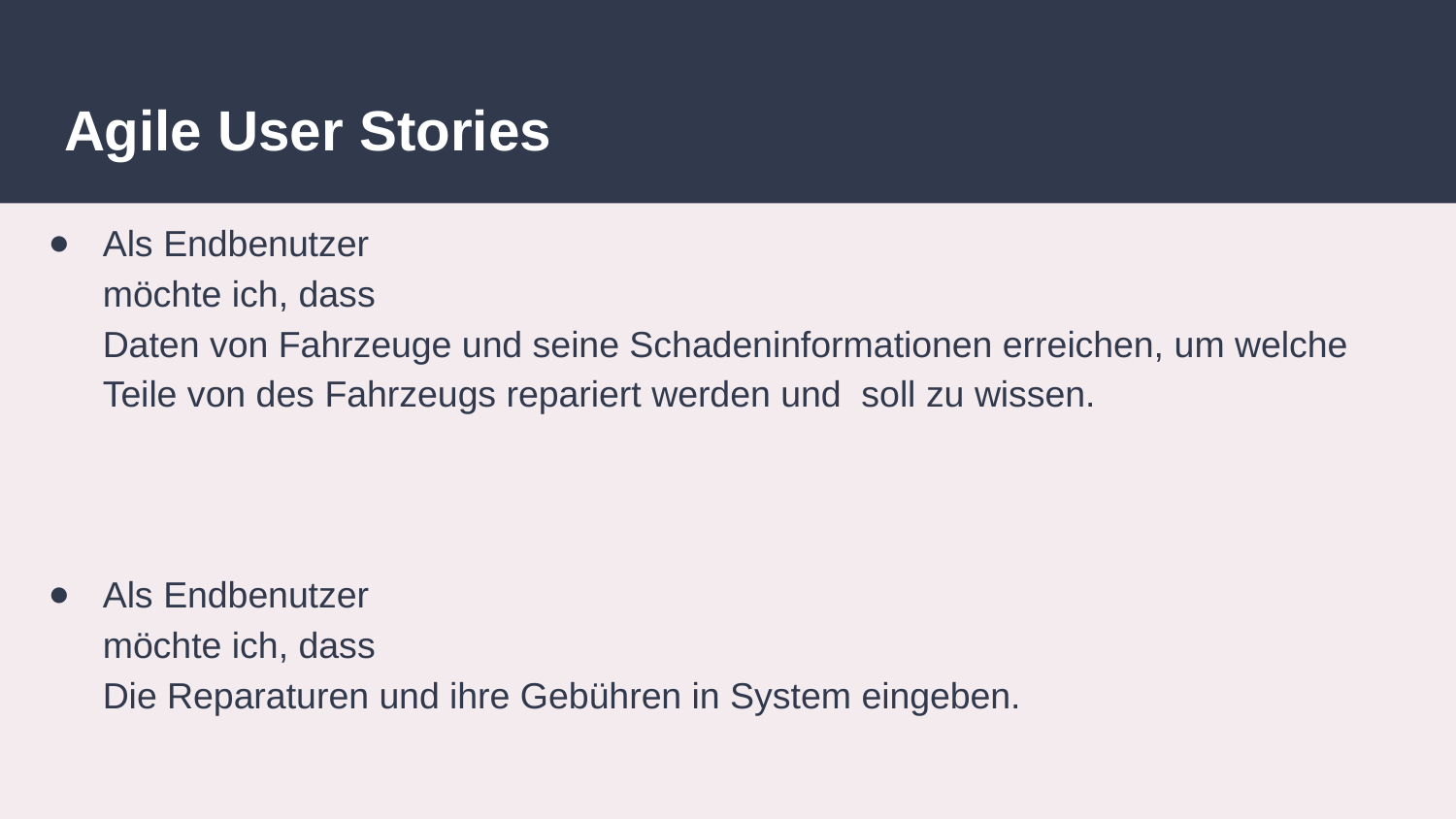

# Agile User Stories
Als Endbenutzer
möchte ich, dass
Daten von Fahrzeuge und seine Schadeninformationen erreichen, um welche Teile von des Fahrzeugs repariert werden und  soll zu wissen.

Als Endbenutzer
möchte ich, dass
Die Reparaturen und ihre Gebühren in System eingeben.